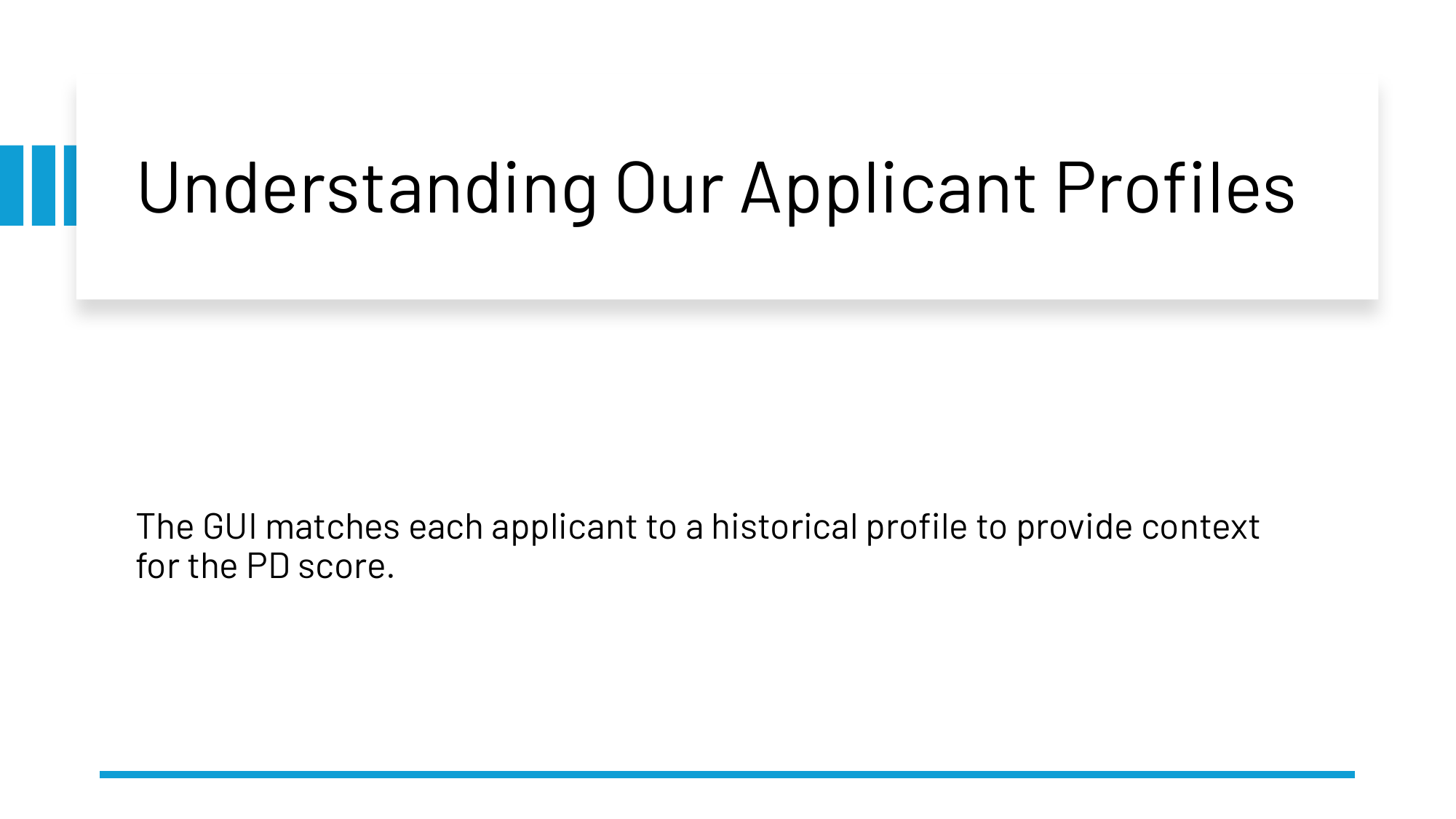

# Understanding Our Applicant Profiles

The GUI matches each applicant to a historical profile to provide context for the PD score.